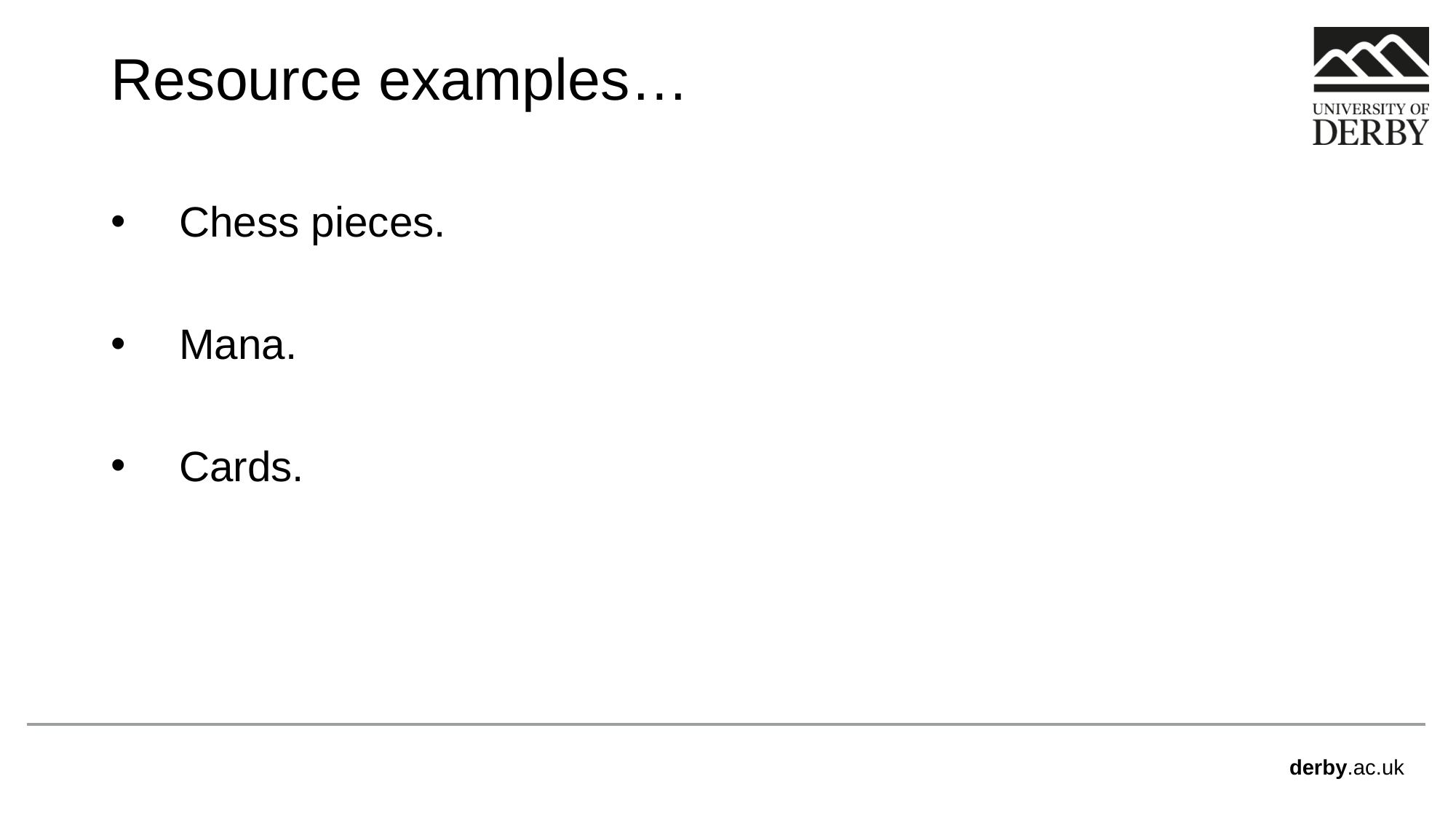

# Resource examples…

Chess pieces.

Mana.

Cards.